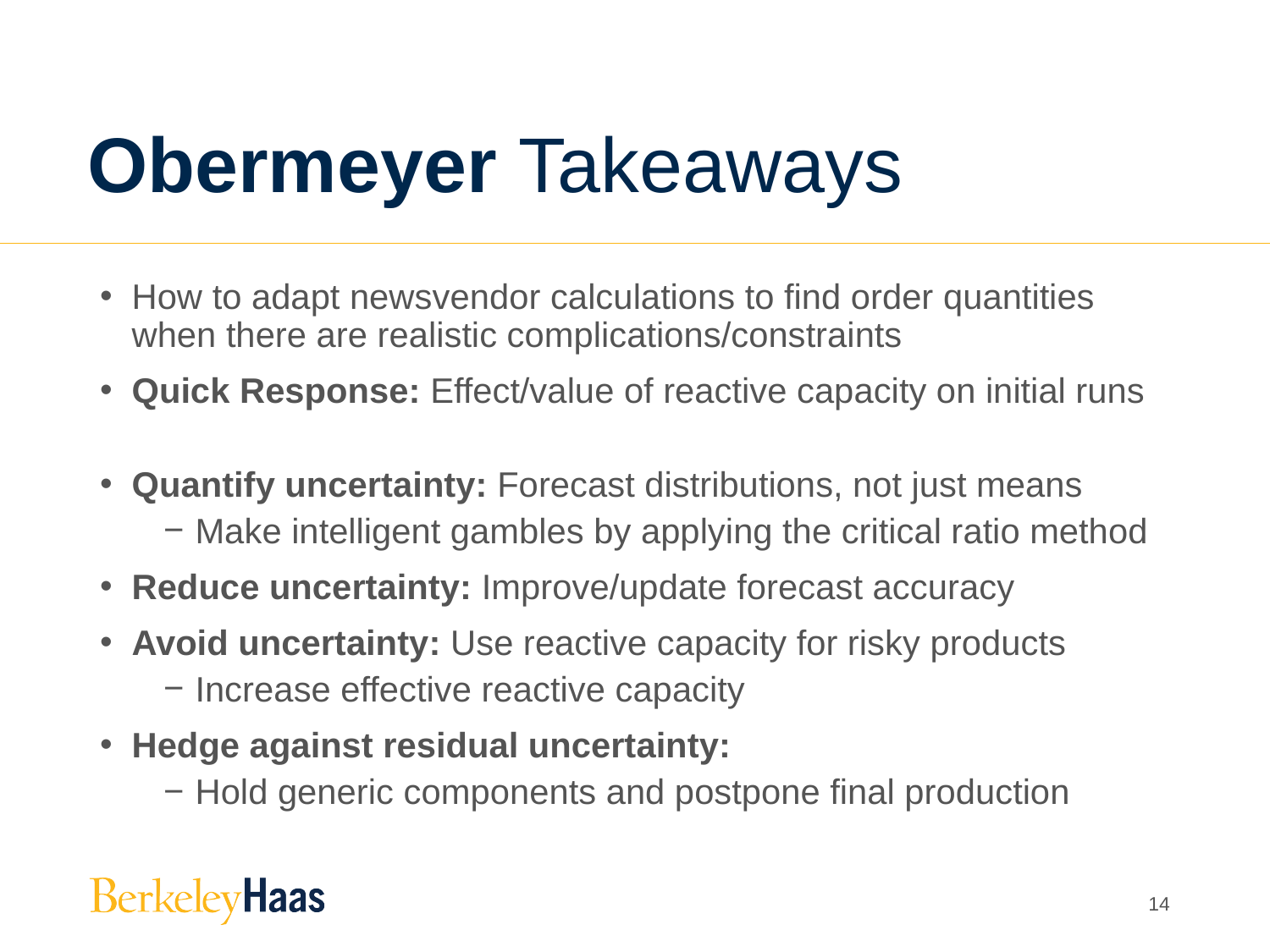

# Obermeyer Takeaways
How to adapt newsvendor calculations to find order quantities when there are realistic complications/constraints
Quick Response: Effect/value of reactive capacity on initial runs
Quantify uncertainty: Forecast distributions, not just means
Make intelligent gambles by applying the critical ratio method
Reduce uncertainty: Improve/update forecast accuracy
Avoid uncertainty: Use reactive capacity for risky products
Increase effective reactive capacity
Hedge against residual uncertainty:
Hold generic components and postpone final production
14